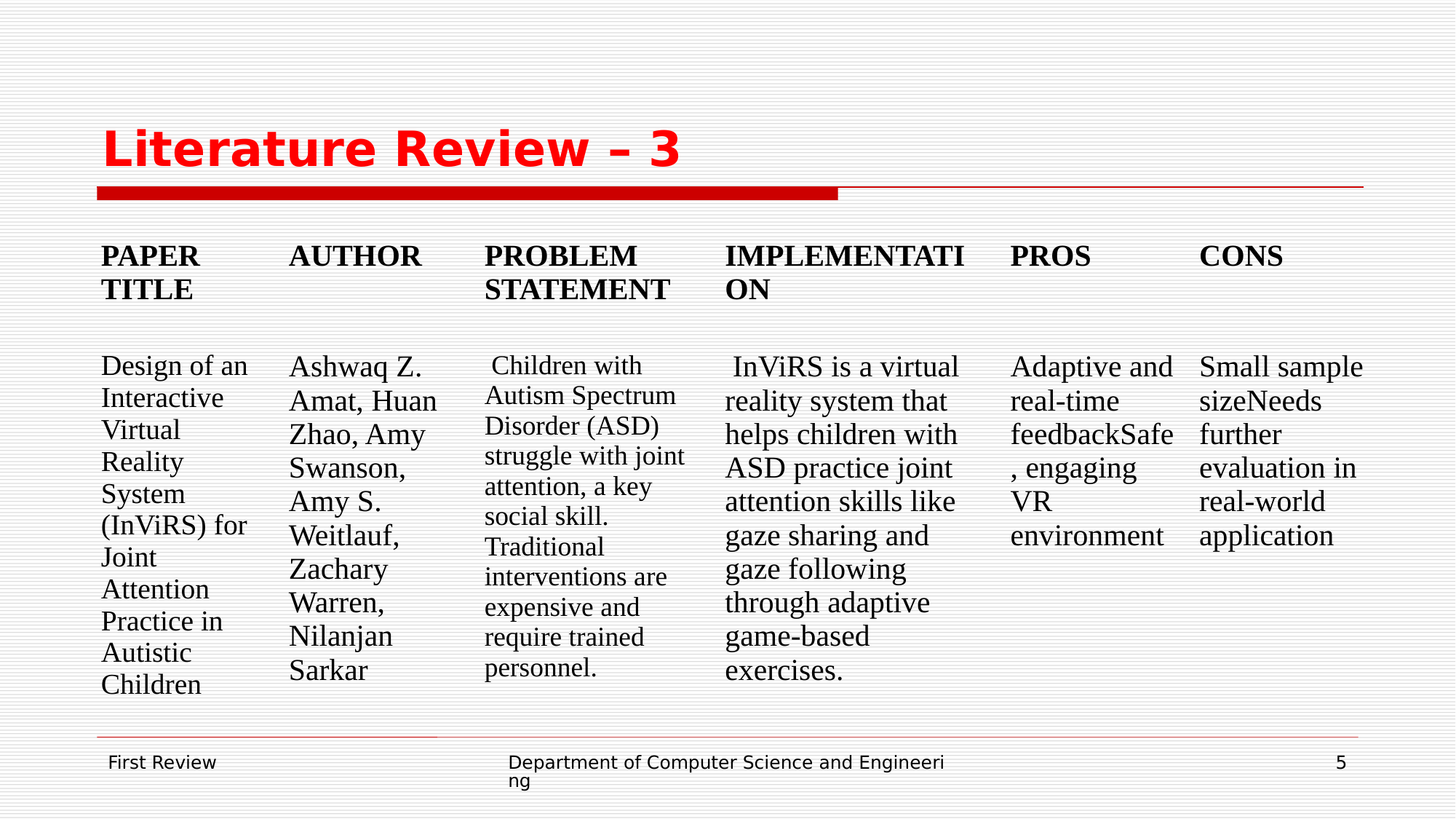

# Literature Review – 3

| PAPER TITLE | AUTHOR | PROBLEM STATEMENT | IMPLEMENTATION | PROS | CONS |
| --- | --- | --- | --- | --- | --- |
| Design of an Interactive Virtual Reality System (InViRS) for Joint Attention Practice in Autistic Children | Ashwaq Z. Amat, Huan Zhao, Amy Swanson, Amy S. Weitlauf, Zachary Warren, Nilanjan Sarkar | Children with Autism Spectrum Disorder (ASD) struggle with joint attention, a key social skill. Traditional interventions are expensive and require trained personnel. | InViRS is a virtual reality system that helps children with ASD practice joint attention skills like gaze sharing and gaze following through adaptive game-based exercises. | Adaptive and real-time feedbackSafe, engaging VR environment | Small sample sizeNeeds further evaluation in real-world application |
First Review
Department of Computer Science and Engineering
5